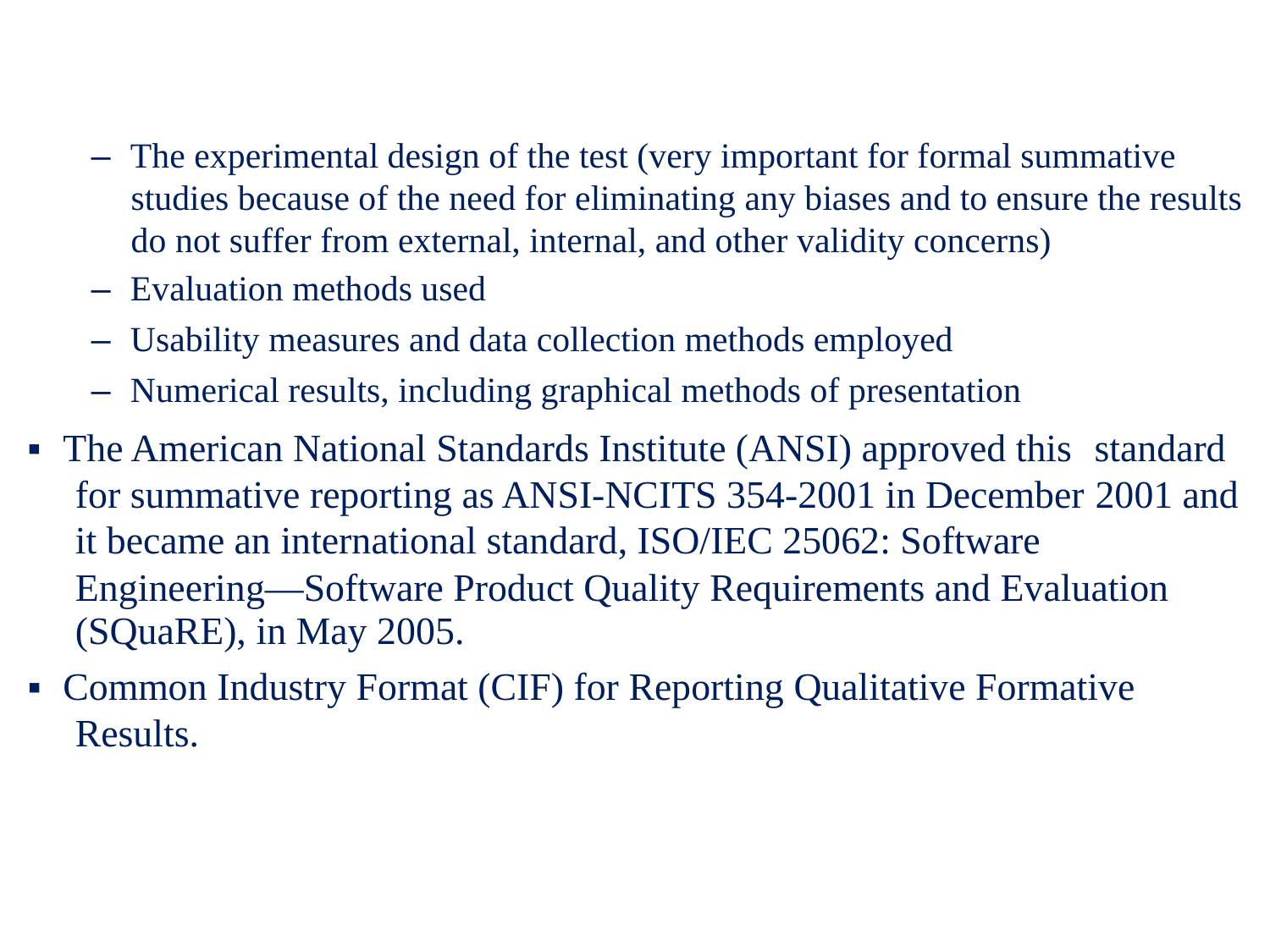

–  The experimental design of the test (very important for formal summative
studies because of the need for eliminating any biases and to ensure the results do not suffer from external, internal, and other validity concerns)
–  Evaluation methods used
–  Usability measures and data collection methods employed
–  Numerical results, including graphical methods of presentation
▪  The American National Standards Institute (ANSI) approved this
for summative reporting as ANSI-NCITS 354-2001 in December it became an international standard, ISO/IEC 25062: Software
standard
2001
and
Engineering—Software Product Quality Requirements and Evaluation
(SQuaRE), in May 2005.
▪  Common Industry Format (CIF) for Reporting Qualitative Formative
Results.